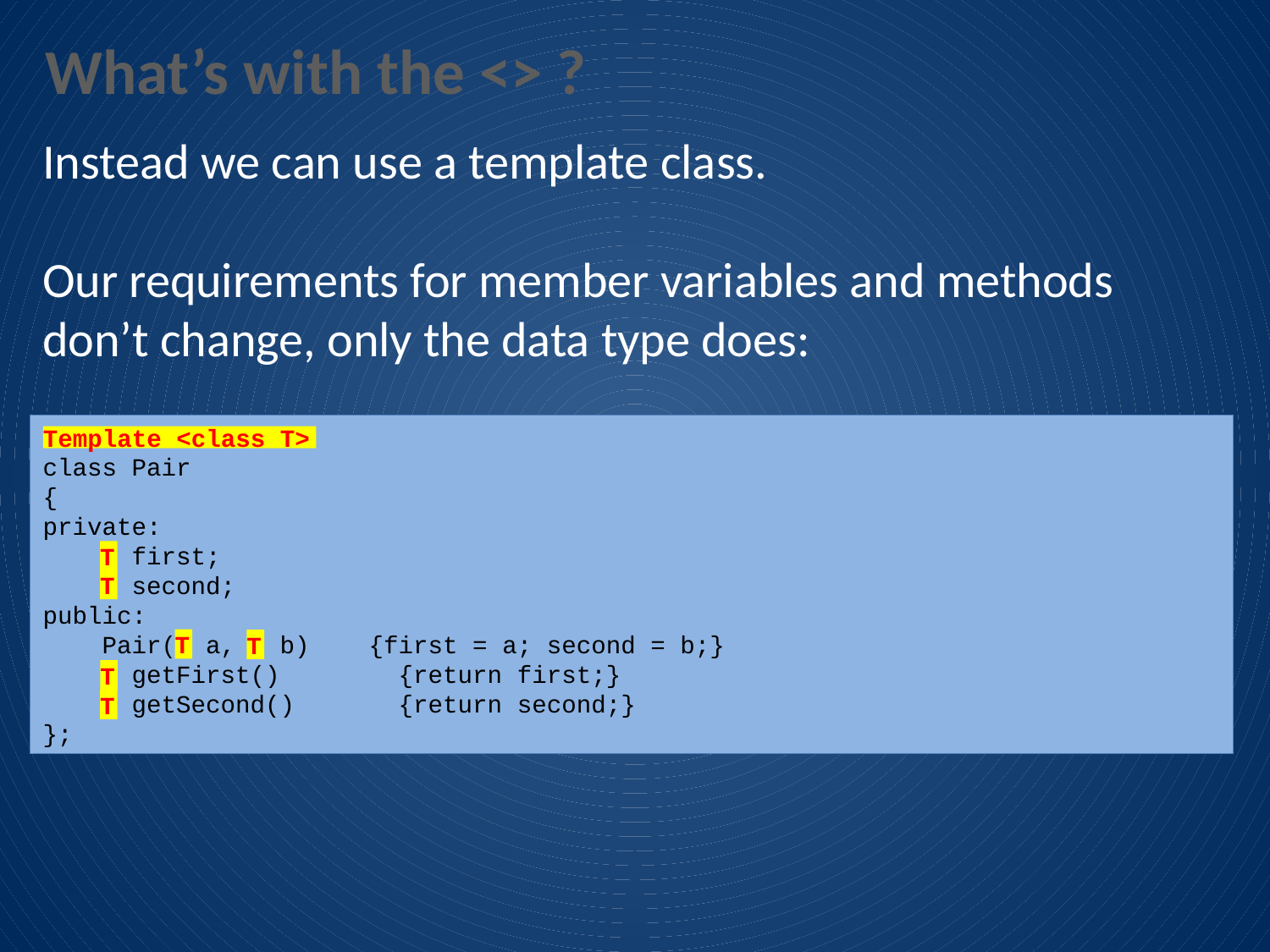

What’s with the <> ?
Instead we can use a template class.

Our requirements for member variables and methods don’t change, only the data type does:
Template <class T>
class Pair
{
private:
    T first;
    T second;
public:
    Pair(T a, T b)    {first = a; second = b;}
    T getFirst()        {return first;}
    T getSecond()       {return second;}
};
Template <class T>
T
T
T
T
T
T